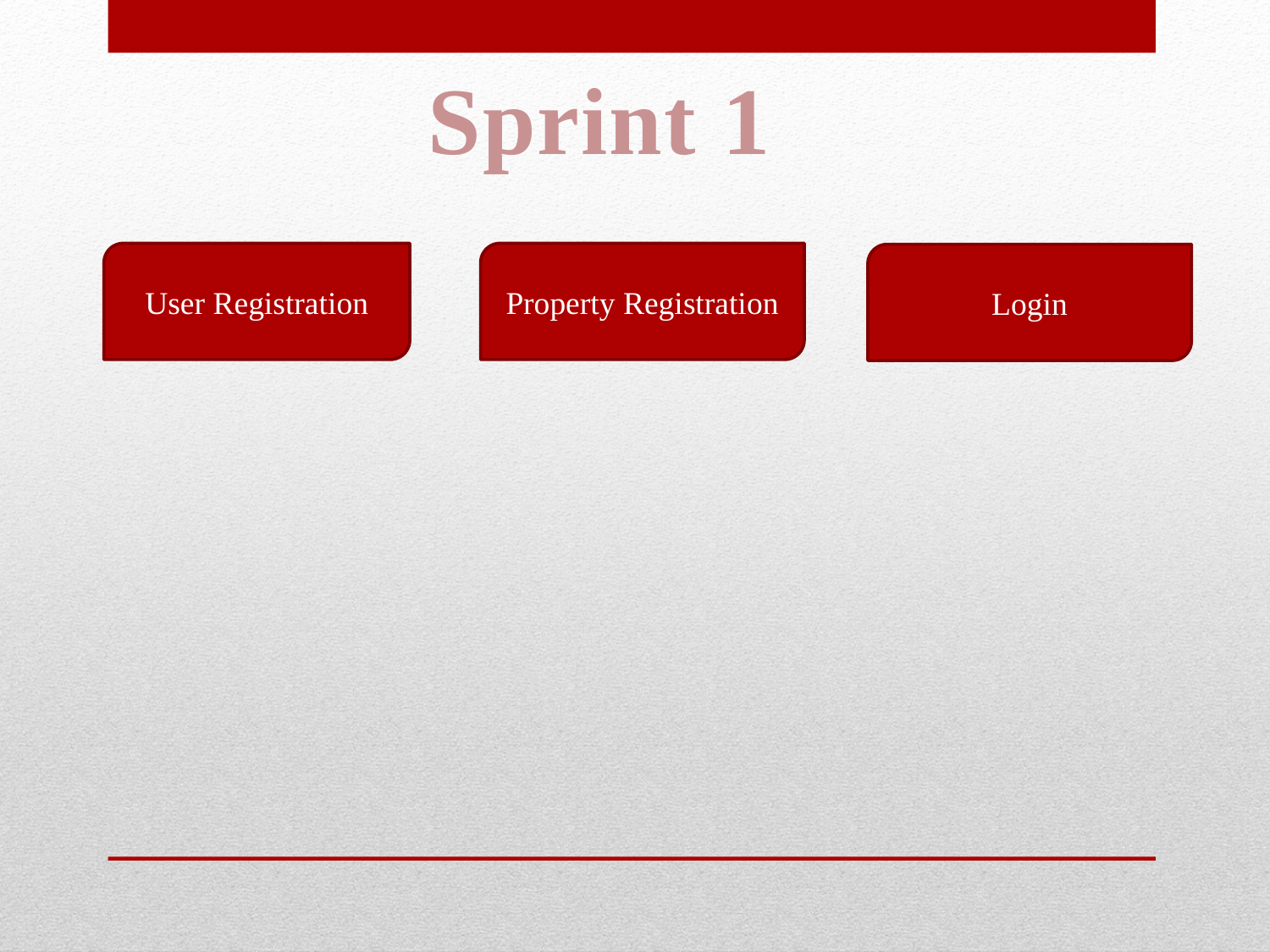

Sprint 1
User Registration
Property Registration
Login